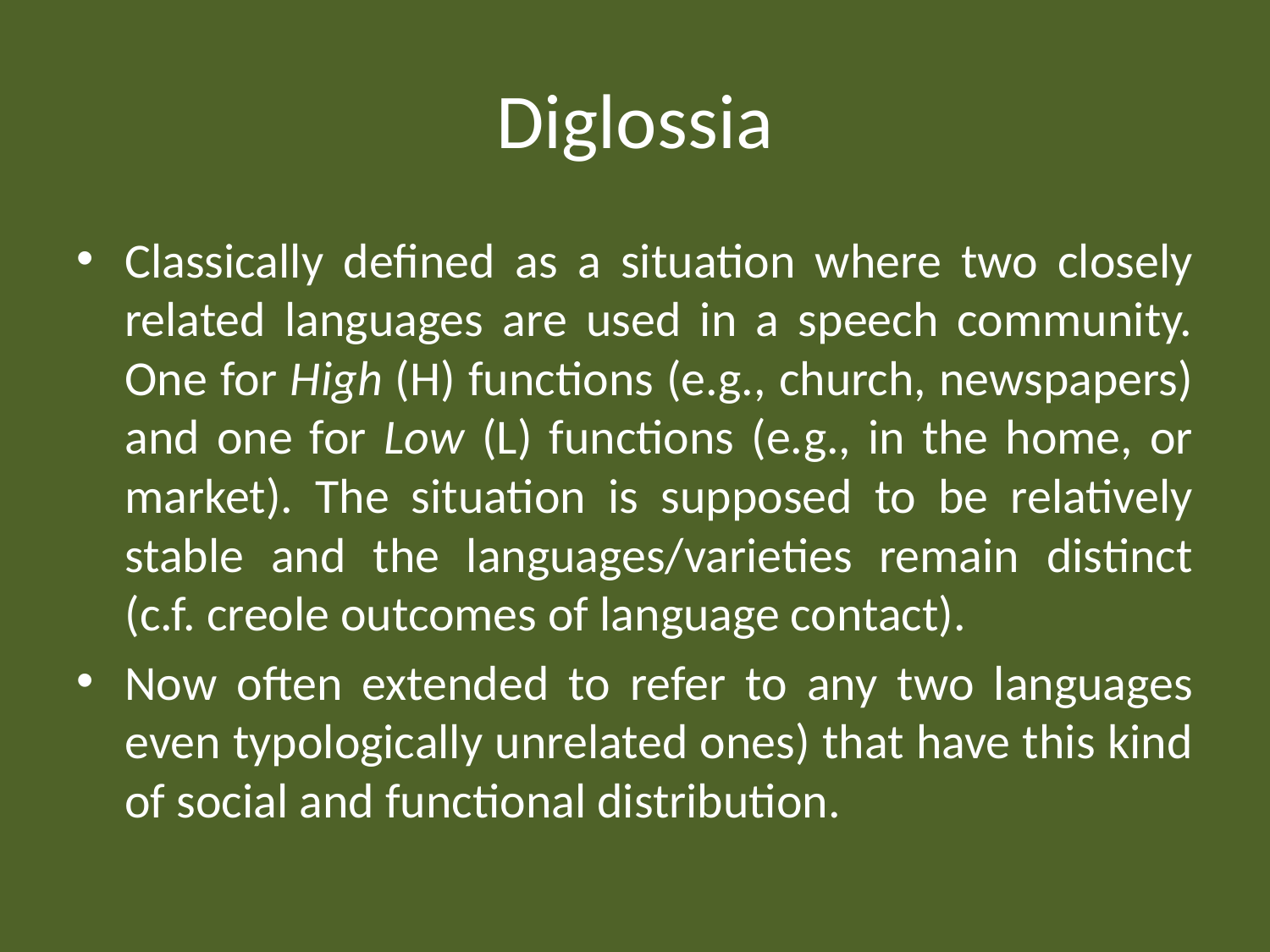

# Diglossia
Classically defined as a situation where two closely related languages are used in a speech community. One for High (H) functions (e.g., church, newspapers) and one for Low (L) functions (e.g., in the home, or market). The situation is supposed to be relatively stable and the languages/varieties remain distinct (c.f. creole outcomes of language contact).
Now often extended to refer to any two languages even typologically unrelated ones) that have this kind of social and functional distribution.